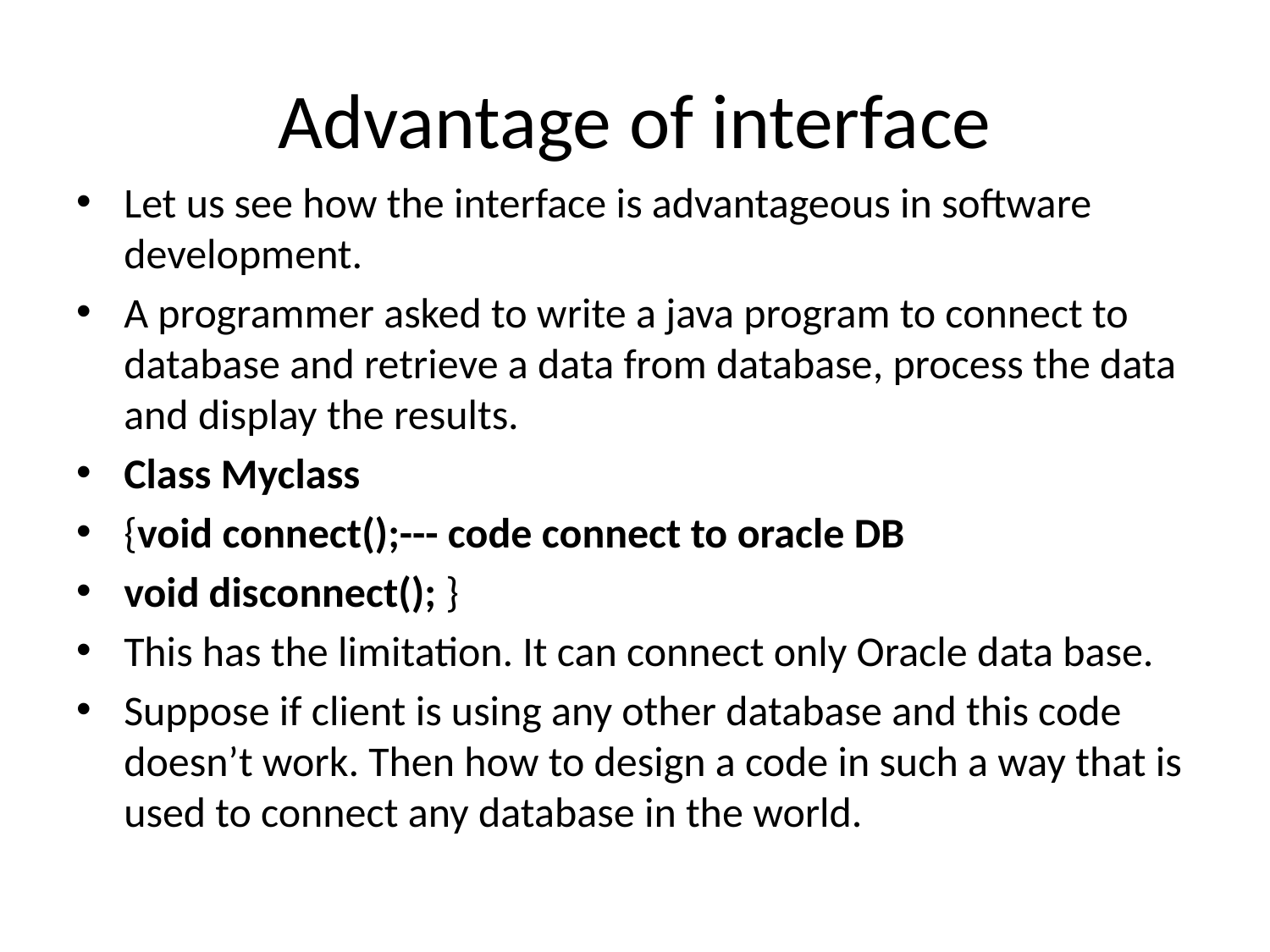

# Advantage of interface
Let us see how the interface is advantageous in software development.
A programmer asked to write a java program to connect to database and retrieve a data from database, process the data and display the results.
Class Myclass
{void connect();--- code connect to oracle DB
void disconnect(); }
This has the limitation. It can connect only Oracle data base.
Suppose if client is using any other database and this code doesn’t work. Then how to design a code in such a way that is used to connect any database in the world.